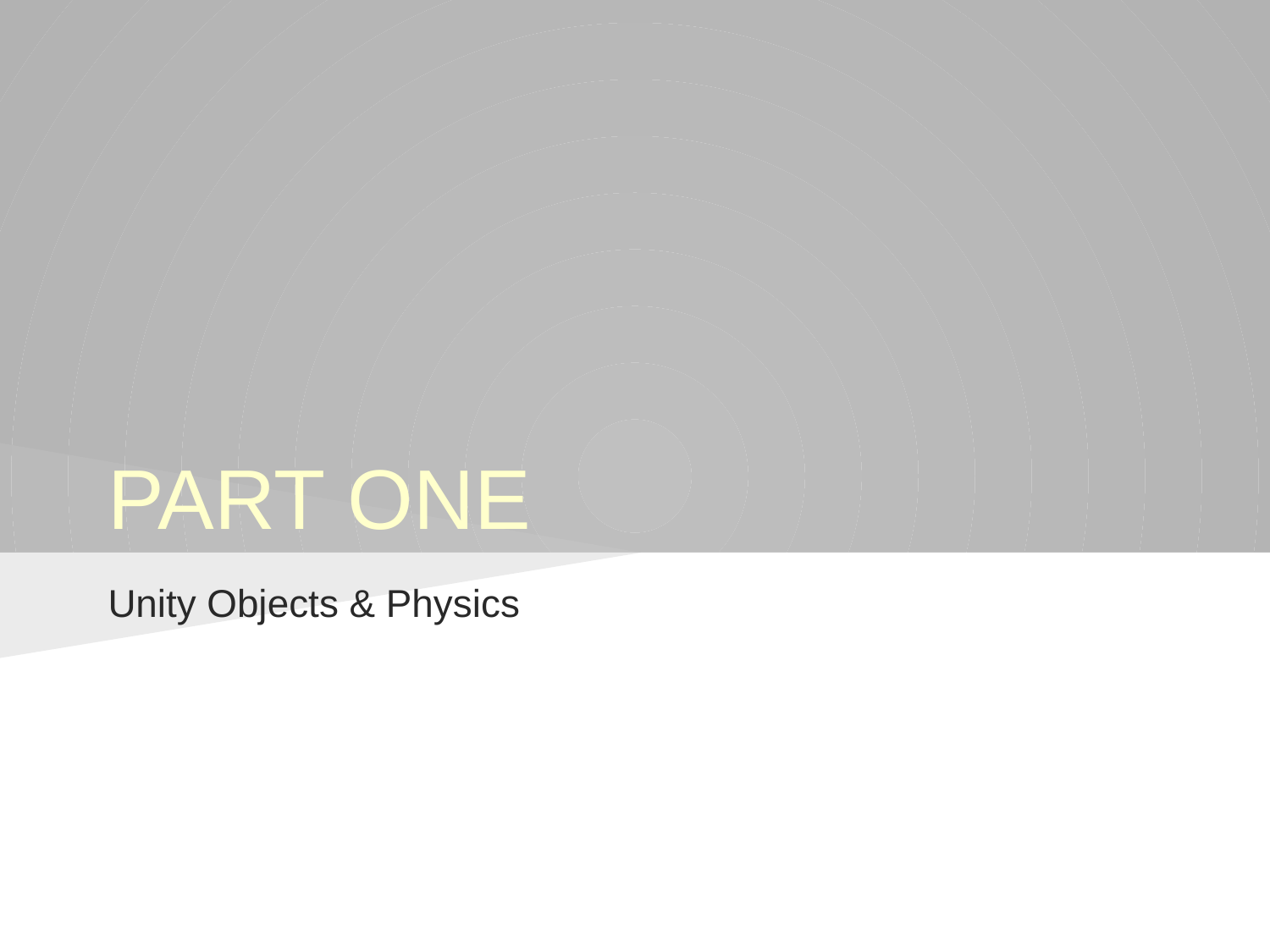

# PART ONE
Unity Objects & Physics